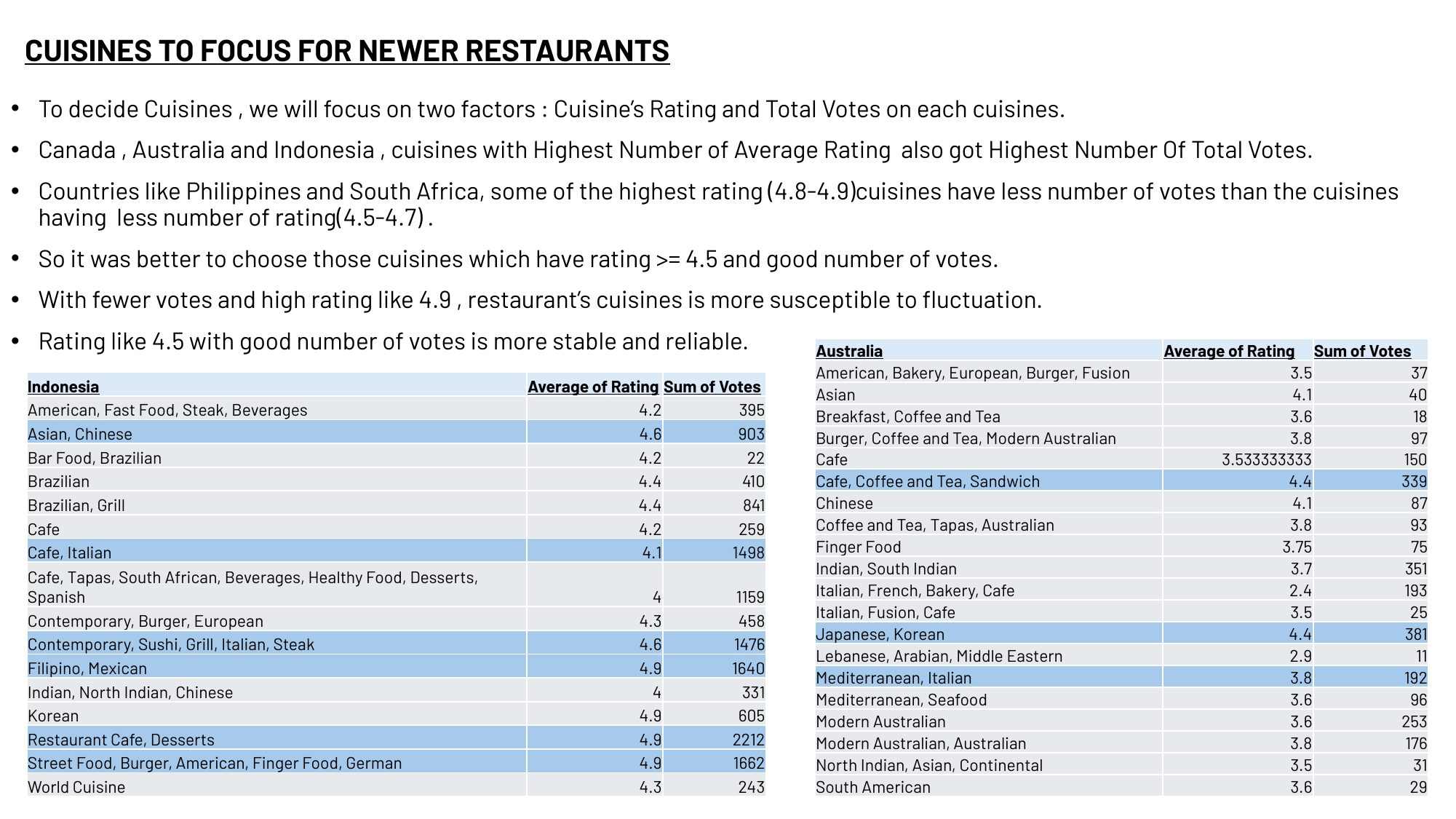

# CUISINES TO FOCUS FOR NEWER RESTAURANTS
To decide Cuisines , we will focus on two factors : Cuisine’s Rating and Total Votes on each cuisines.
Canada , Australia and Indonesia , cuisines with Highest Number of Average Rating  also got Highest Number Of Total Votes.
Countries like Philippines and South Africa, some of the highest rating (4.8-4.9)cuisines have less number of votes than the cuisines having  less number of rating(4.5-4.7) .
So it was better to choose those cuisines which have rating >= 4.5 and good number of votes.
With fewer votes and high rating like 4.9 , restaurant’s cuisines is more susceptible to fluctuation.
Rating like 4.5 with good number of votes is more stable and reliable.

| Australia | Average of Rating | Sum of Votes |
| --- | --- | --- |
| American, Bakery, European, Burger, Fusion | 3.5 | 37 |
| Asian | 4.1 | 40 |
| Breakfast, Coffee and Tea | 3.6 | 18 |
| Burger, Coffee and Tea, Modern Australian | 3.8 | 97 |
| Cafe | 3.533333333 | 150 |
| Cafe, Coffee and Tea, Sandwich | 4.4 | 339 |
| Chinese | 4.1 | 87 |
| Coffee and Tea, Tapas, Australian | 3.8 | 93 |
| Finger Food | 3.75 | 75 |
| Indian, South Indian | 3.7 | 351 |
| Italian, French, Bakery, Cafe | 2.4 | 193 |
| Italian, Fusion, Cafe | 3.5 | 25 |
| Japanese, Korean | 4.4 | 381 |
| Lebanese, Arabian, Middle Eastern | 2.9 | 11 |
| Mediterranean, Italian | 3.8 | 192 |
| Mediterranean, Seafood | 3.6 | 96 |
| Modern Australian | 3.6 | 253 |
| Modern Australian, Australian | 3.8 | 176 |
| North Indian, Asian, Continental | 3.5 | 31 |
| South American | 3.6 | 29 |
| Indonesia | Average of Rating | Sum of Votes |
| --- | --- | --- |
| American, Fast Food, Steak, Beverages | 4.2 | 395 |
| Asian, Chinese | 4.6 | 903 |
| Bar Food, Brazilian | 4.2 | 22 |
| Brazilian | 4.4 | 410 |
| Brazilian, Grill | 4.4 | 841 |
| Cafe | 4.2 | 259 |
| Cafe, Italian | 4.1 | 1498 |
| Cafe, Tapas, South African, Beverages, Healthy Food, Desserts, Spanish | 4 | 1159 |
| Contemporary, Burger, European | 4.3 | 458 |
| Contemporary, Sushi, Grill, Italian, Steak | 4.6 | 1476 |
| Filipino, Mexican | 4.9 | 1640 |
| Indian, North Indian, Chinese | 4 | 331 |
| Korean | 4.9 | 605 |
| Restaurant Cafe, Desserts | 4.9 | 2212 |
| Street Food, Burger, American, Finger Food, German | 4.9 | 1662 |
| World Cuisine | 4.3 | 243 |